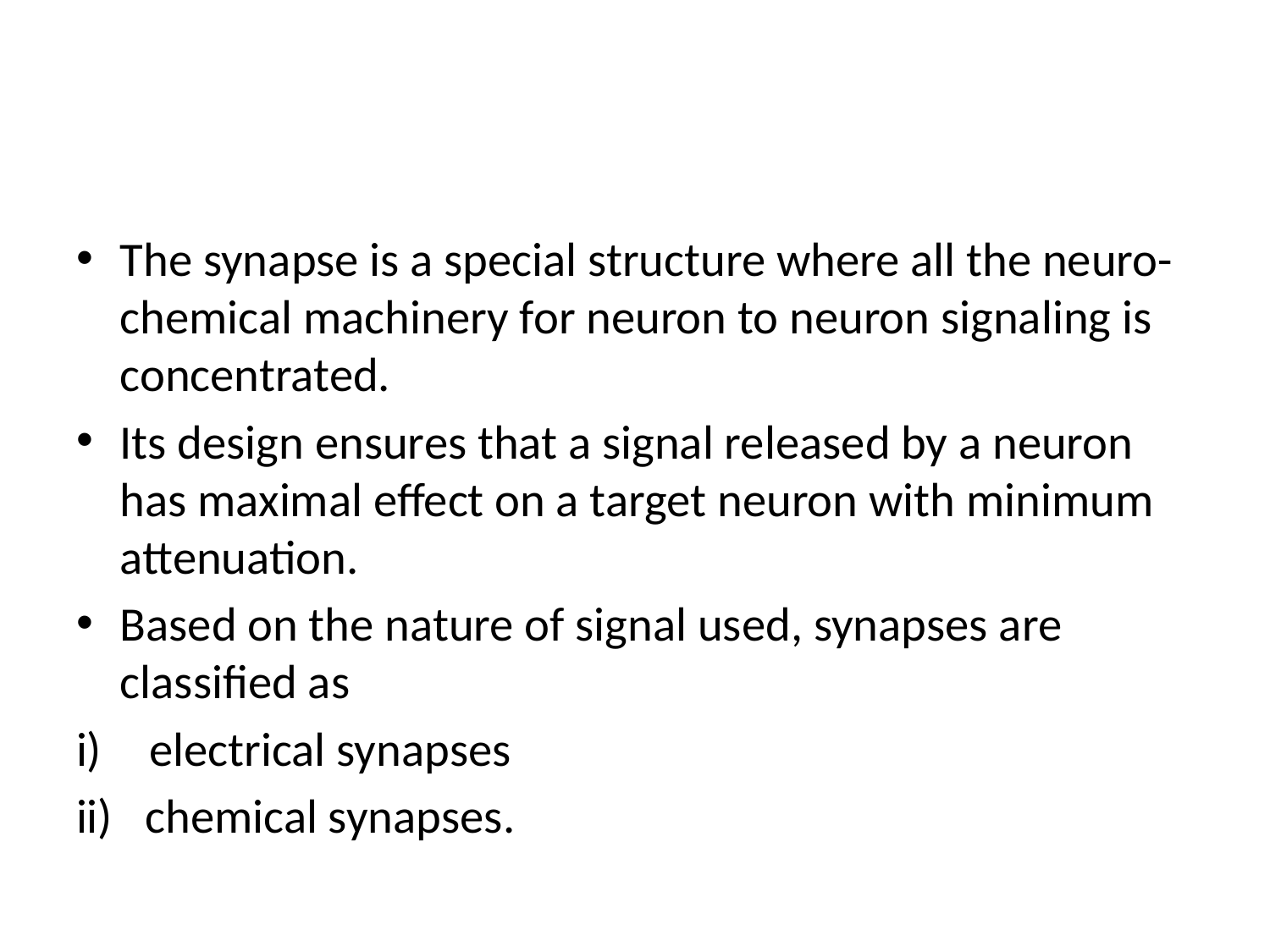

#
The synapse is a special structure where all the neuro-chemical machinery for neuron to neuron signaling is concentrated.
Its design ensures that a signal released by a neuron has maximal effect on a target neuron with minimum attenuation.
Based on the nature of signal used, synapses are classified as
electrical synapses
ii)   chemical synapses.